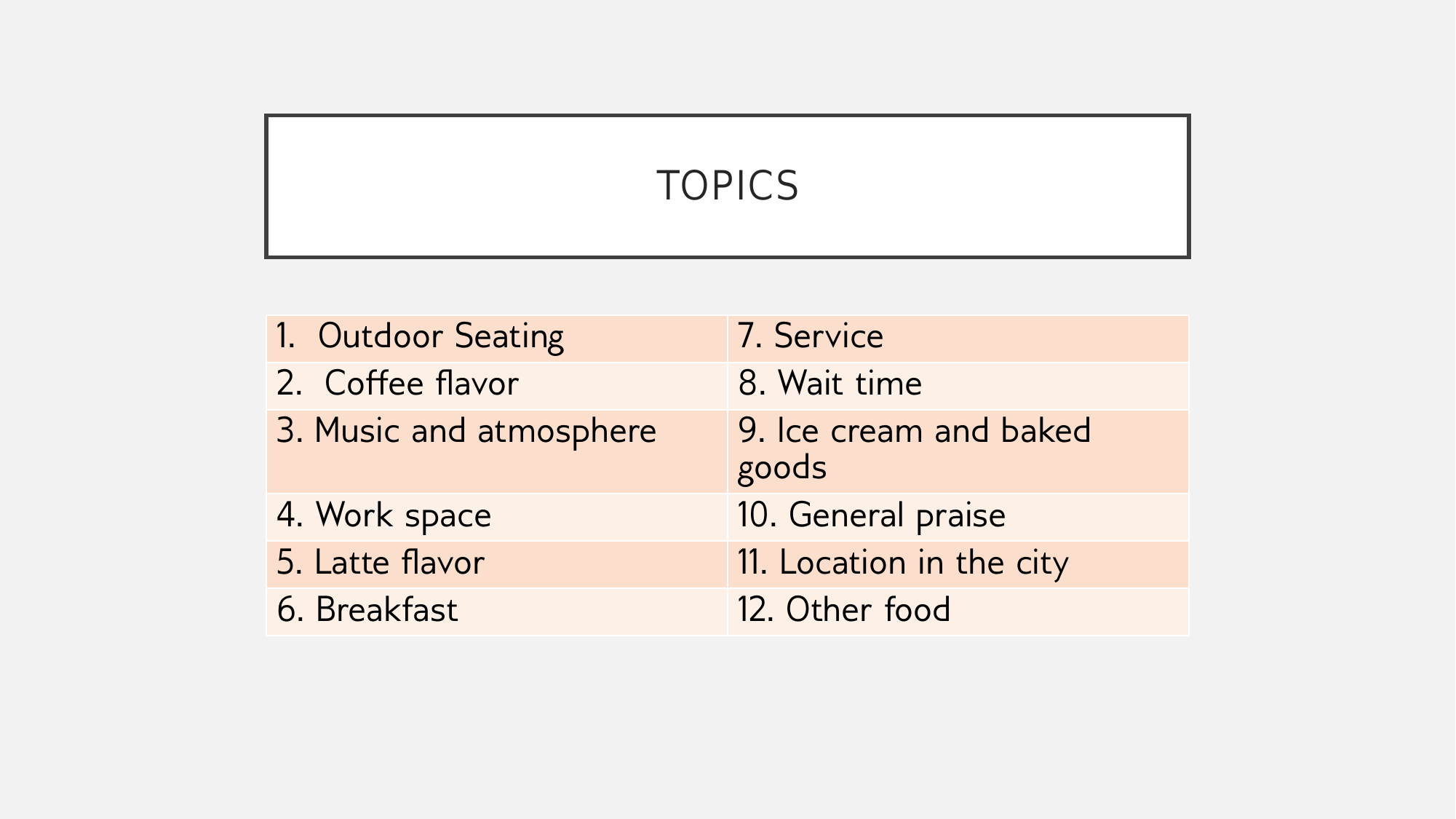

# Topics
| Outdoor Seating | 7. Service |
| --- | --- |
| 2. Coffee flavor | 8. Wait time |
| 3. Music and atmosphere | 9. Ice cream and baked goods |
| 4. Work space | 10. General praise |
| 5. Latte flavor | 11. Location in the city |
| 6. Breakfast | 12. Other food |